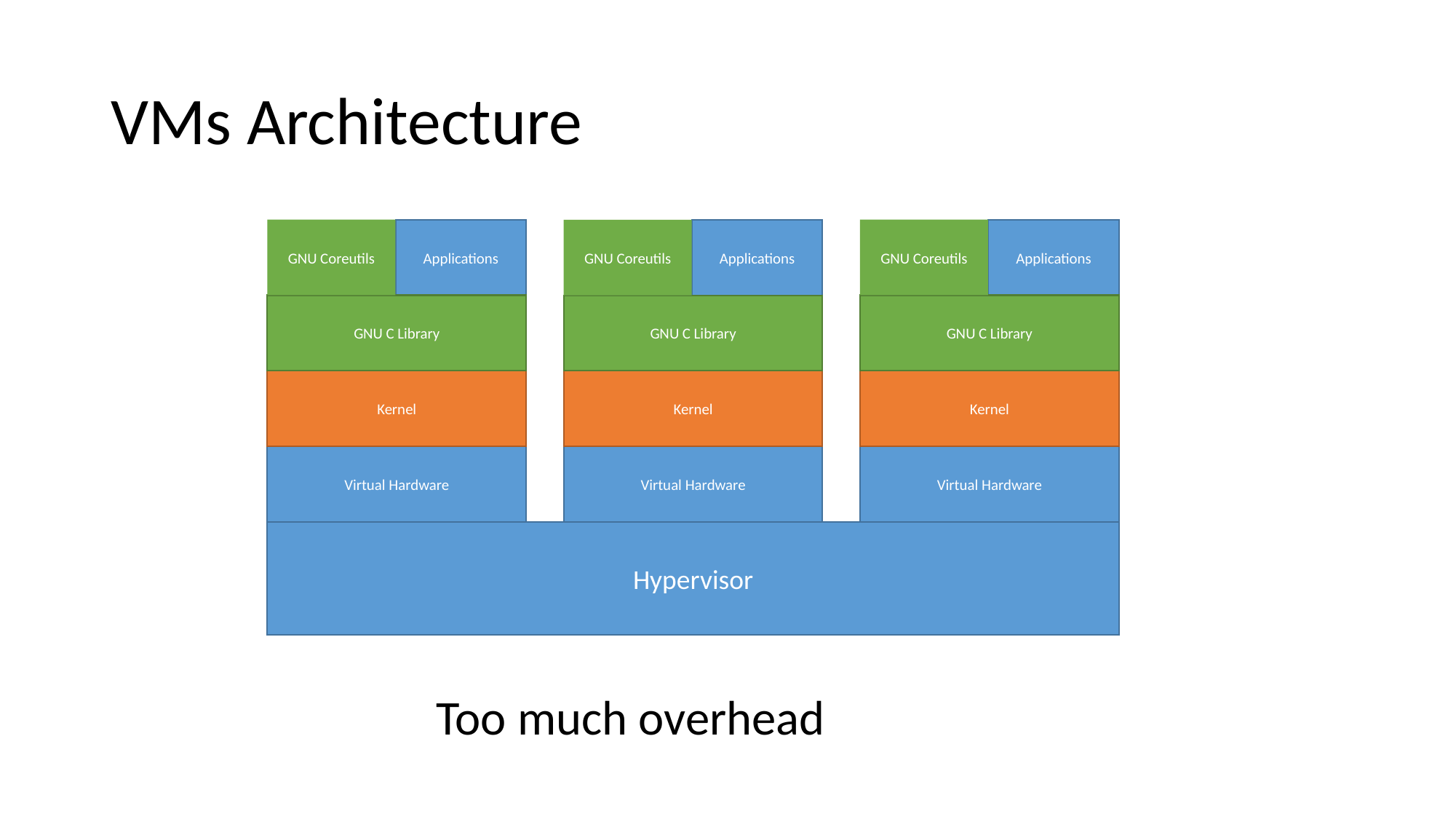

# VMs Architecture
GNU Coreutils
Applications
GNU C Library
Kernel
Virtual Hardware
GNU Coreutils
Applications
GNU C Library
Kernel
Virtual Hardware
GNU Coreutils
Applications
GNU C Library
Kernel
Virtual Hardware
Hypervisor
Too much overhead